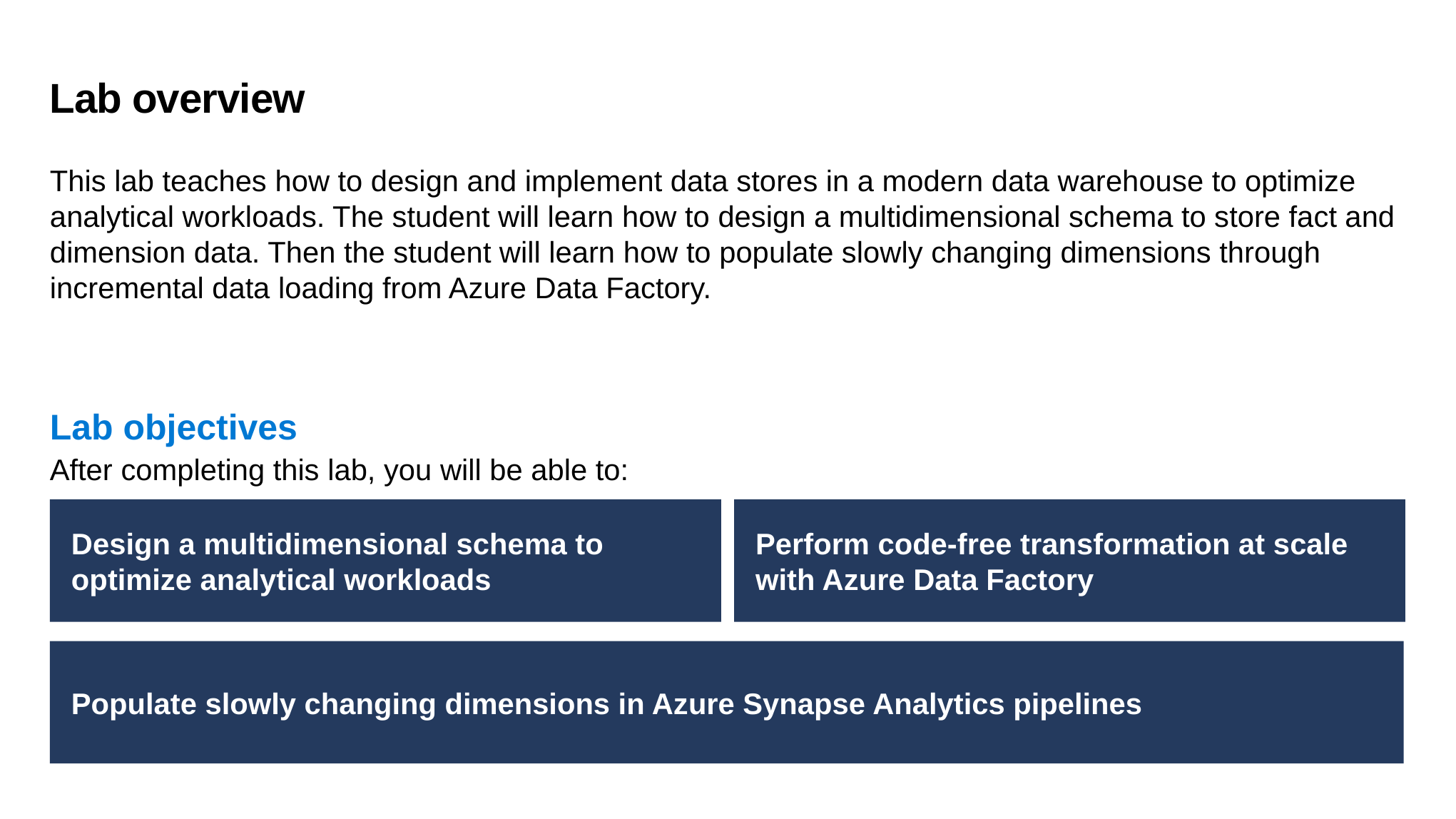

# Lab overview
This lab teaches how to design and implement data stores in a modern data warehouse to optimize analytical workloads. The student will learn how to design a multidimensional schema to store fact and dimension data. Then the student will learn how to populate slowly changing dimensions through incremental data loading from Azure Data Factory.
Lab objectives
After completing this lab, you will be able to:
Perform code-free transformation at scale with Azure Data Factory
Design a multidimensional schema to optimize analytical workloads
Populate slowly changing dimensions in Azure Synapse Analytics pipelines